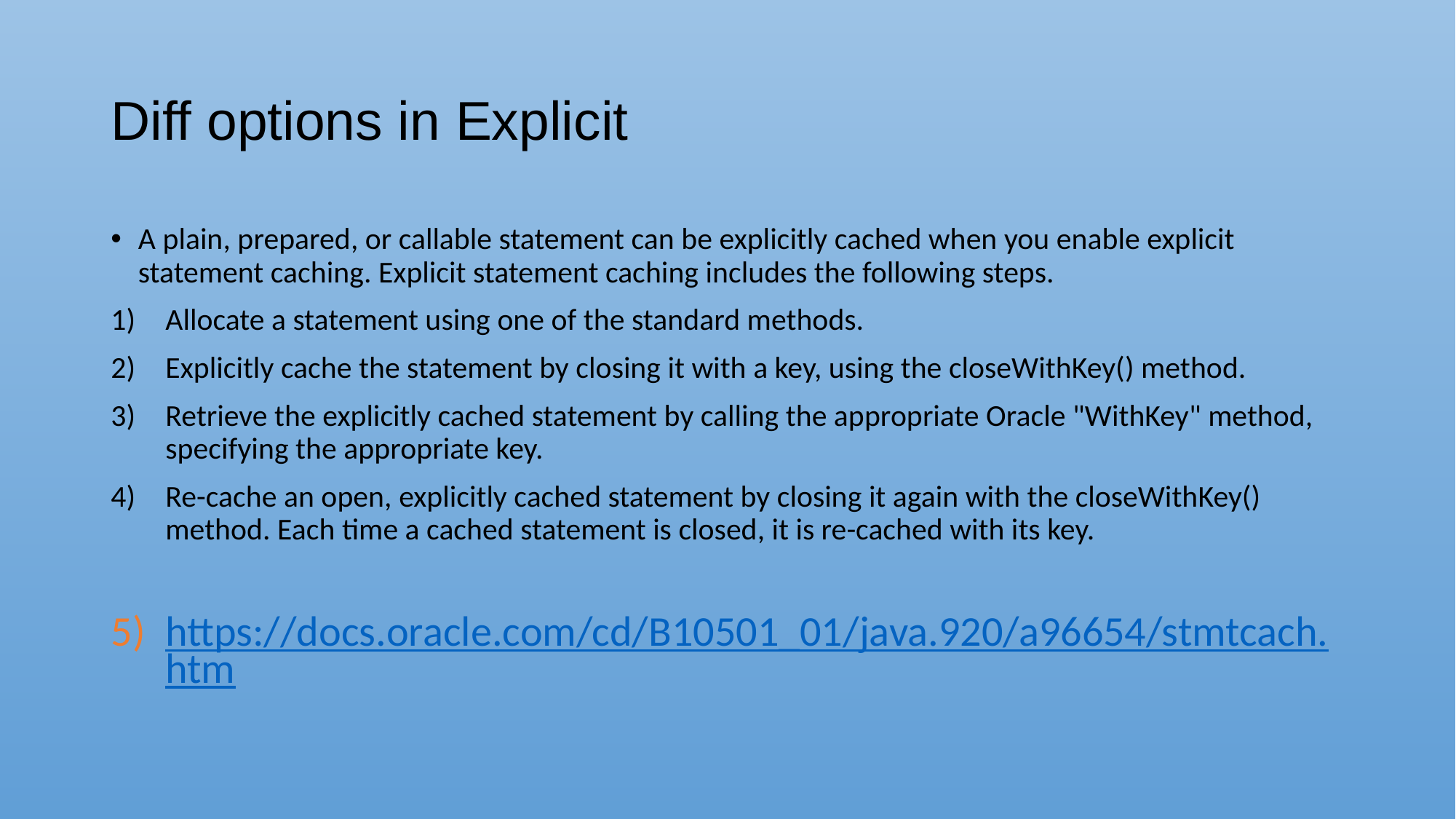

# Diff options in Explicit
A plain, prepared, or callable statement can be explicitly cached when you enable explicit statement caching. Explicit statement caching includes the following steps.
Allocate a statement using one of the standard methods.
Explicitly cache the statement by closing it with a key, using the closeWithKey() method.
Retrieve the explicitly cached statement by calling the appropriate Oracle "WithKey" method, specifying the appropriate key.
Re-cache an open, explicitly cached statement by closing it again with the closeWithKey() method. Each time a cached statement is closed, it is re-cached with its key.

https://docs.oracle.com/cd/B10501_01/java.920/a96654/stmtcach.htm